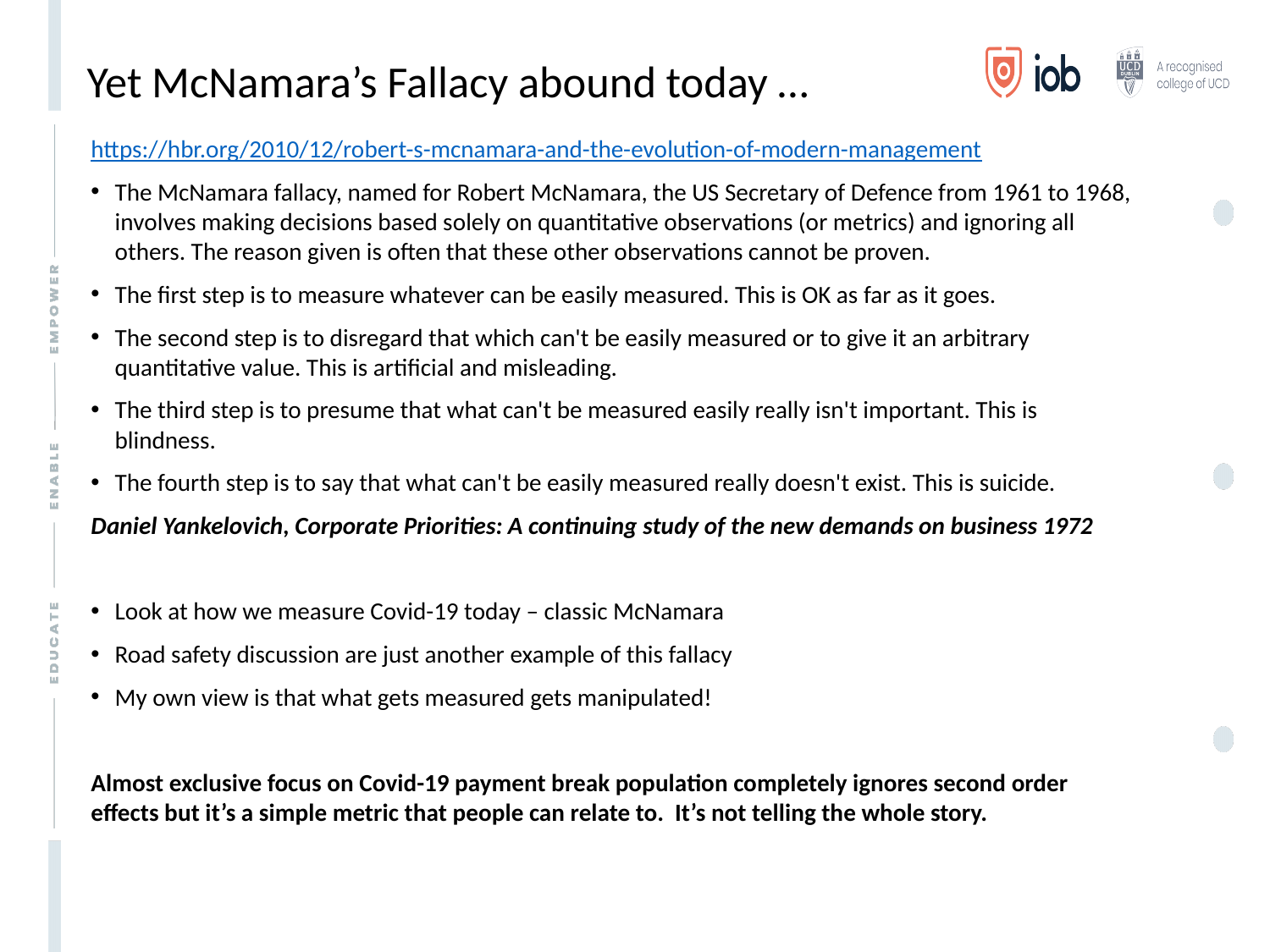

# Yet McNamara’s Fallacy abound today …
https://hbr.org/2010/12/robert-s-mcnamara-and-the-evolution-of-modern-management
The McNamara fallacy, named for Robert McNamara, the US Secretary of Defence from 1961 to 1968, involves making decisions based solely on quantitative observations (or metrics) and ignoring all others. The reason given is often that these other observations cannot be proven.
The first step is to measure whatever can be easily measured. This is OK as far as it goes.
The second step is to disregard that which can't be easily measured or to give it an arbitrary quantitative value. This is artificial and misleading.
The third step is to presume that what can't be measured easily really isn't important. This is blindness.
The fourth step is to say that what can't be easily measured really doesn't exist. This is suicide.
Daniel Yankelovich, Corporate Priorities: A continuing study of the new demands on business 1972

Look at how we measure Covid-19 today – classic McNamara
Road safety discussion are just another example of this fallacy
My own view is that what gets measured gets manipulated!

Almost exclusive focus on Covid-19 payment break population completely ignores second order effects but it’s a simple metric that people can relate to.  It’s not telling the whole story.